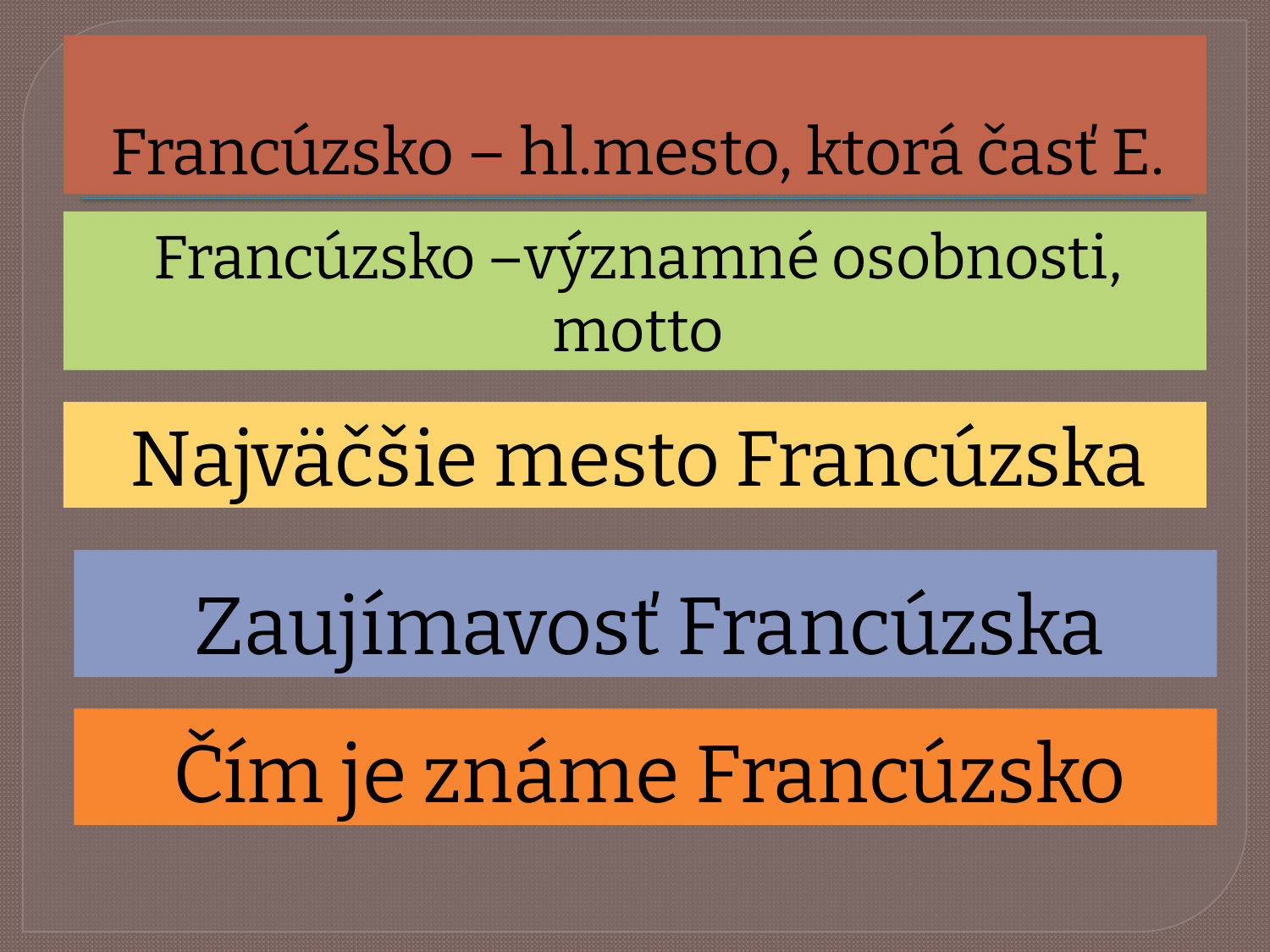

# Francúzsko – hl.mesto, ktorá časť E.
Francúzsko –významné osobnosti, motto

Najväčšie mesto Francúzska
Zaujímavosť Francúzska
Čím je známe Francúzsko